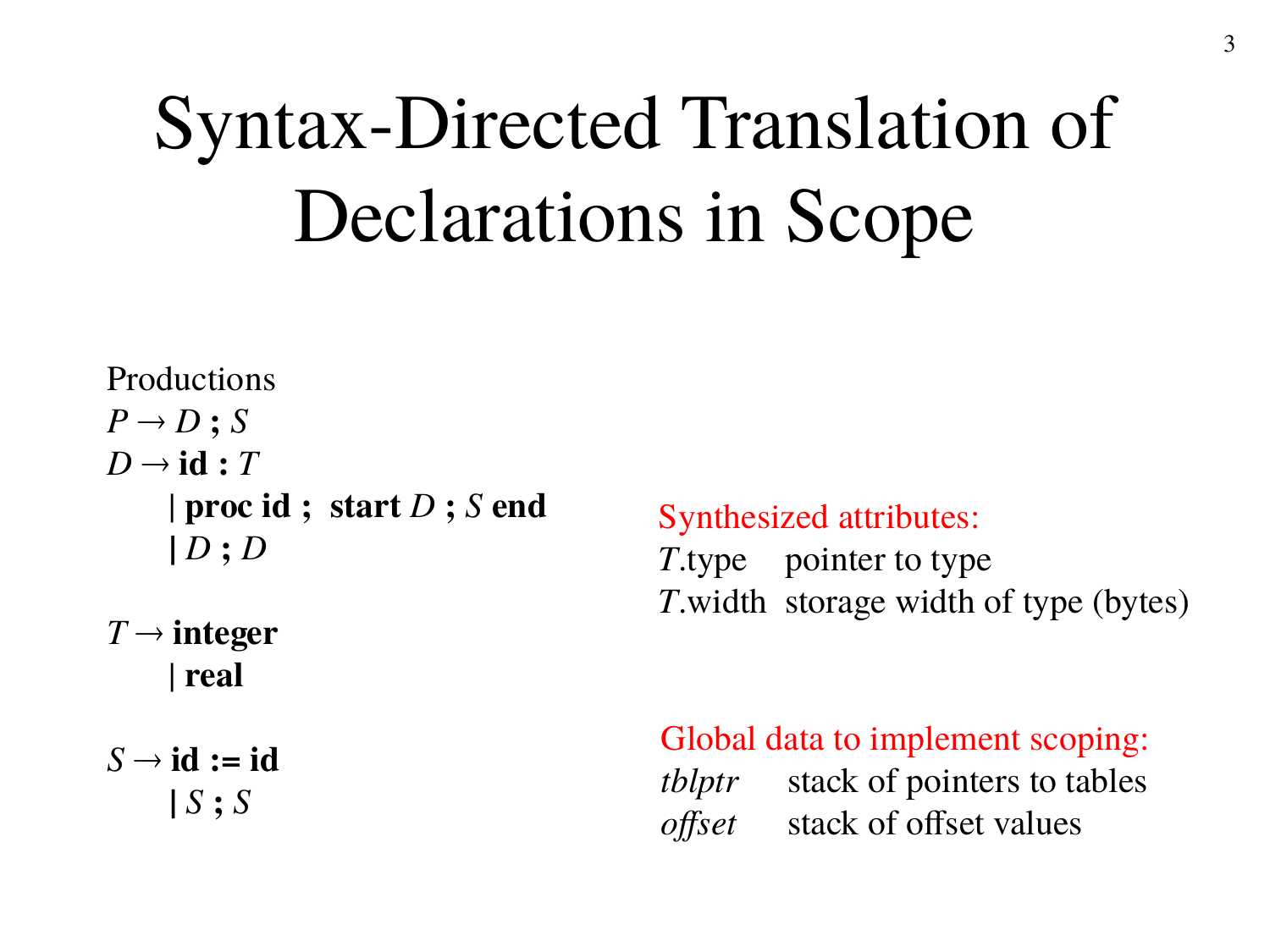

3
# Syntax-Directed Translation of Declarations in Scope
Productions
P → D ; S
D → id : T
       | proc id ;  start D ; S end
       | D ; D
T → integer
       | real
S → id := id
       | S ; S

Synthesized attributes:
T.type	pointer to type
T.width	storage width of type (bytes)
Global data to implement scoping:
tblptr	stack of pointers to tables
offset	stack of offset values